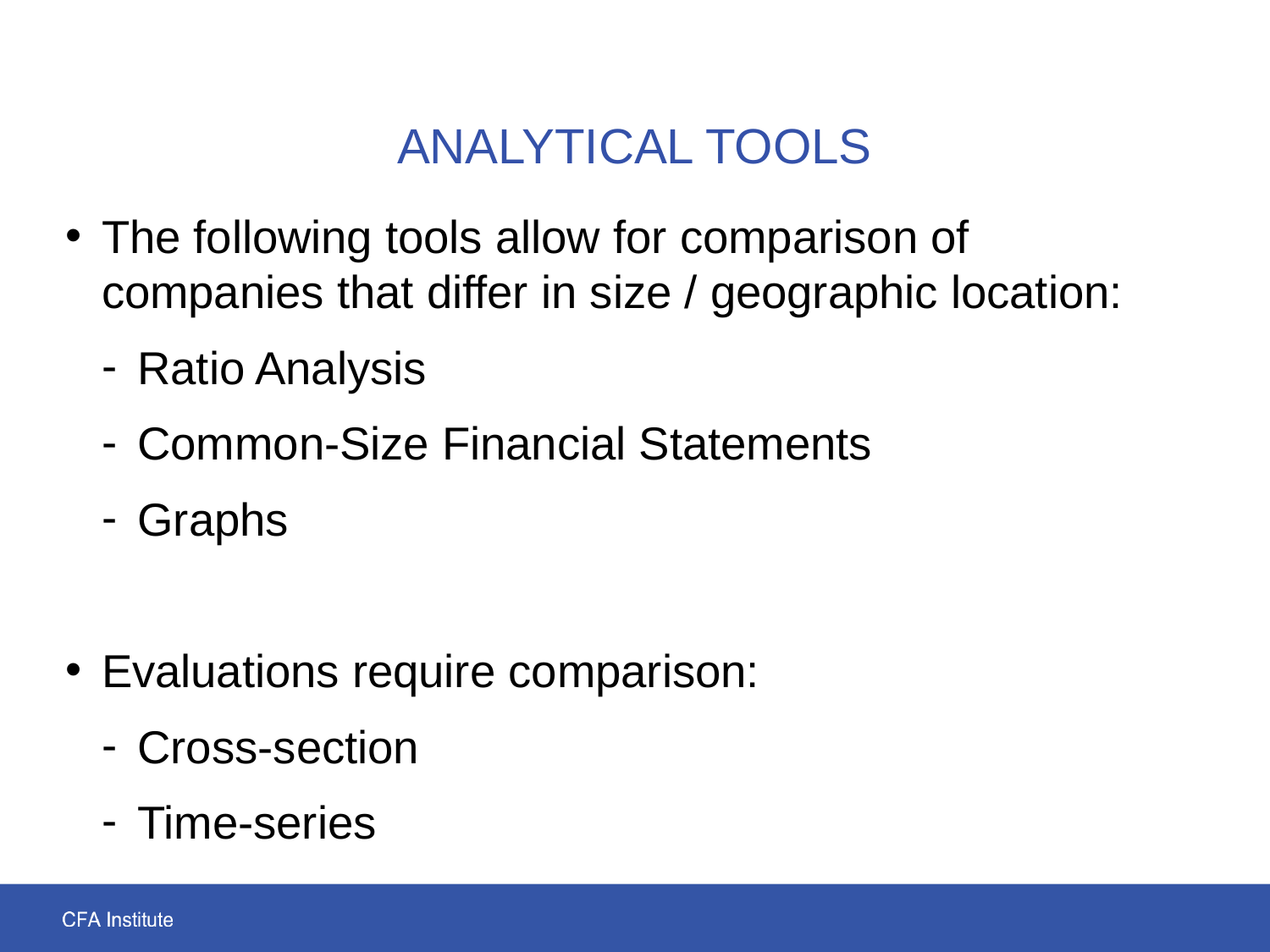

# Analytical Tools
The following tools allow for comparison of companies that differ in size / geographic location:
Ratio Analysis
Common-Size Financial Statements
Graphs

Evaluations require comparison:
Cross-section
Time-series